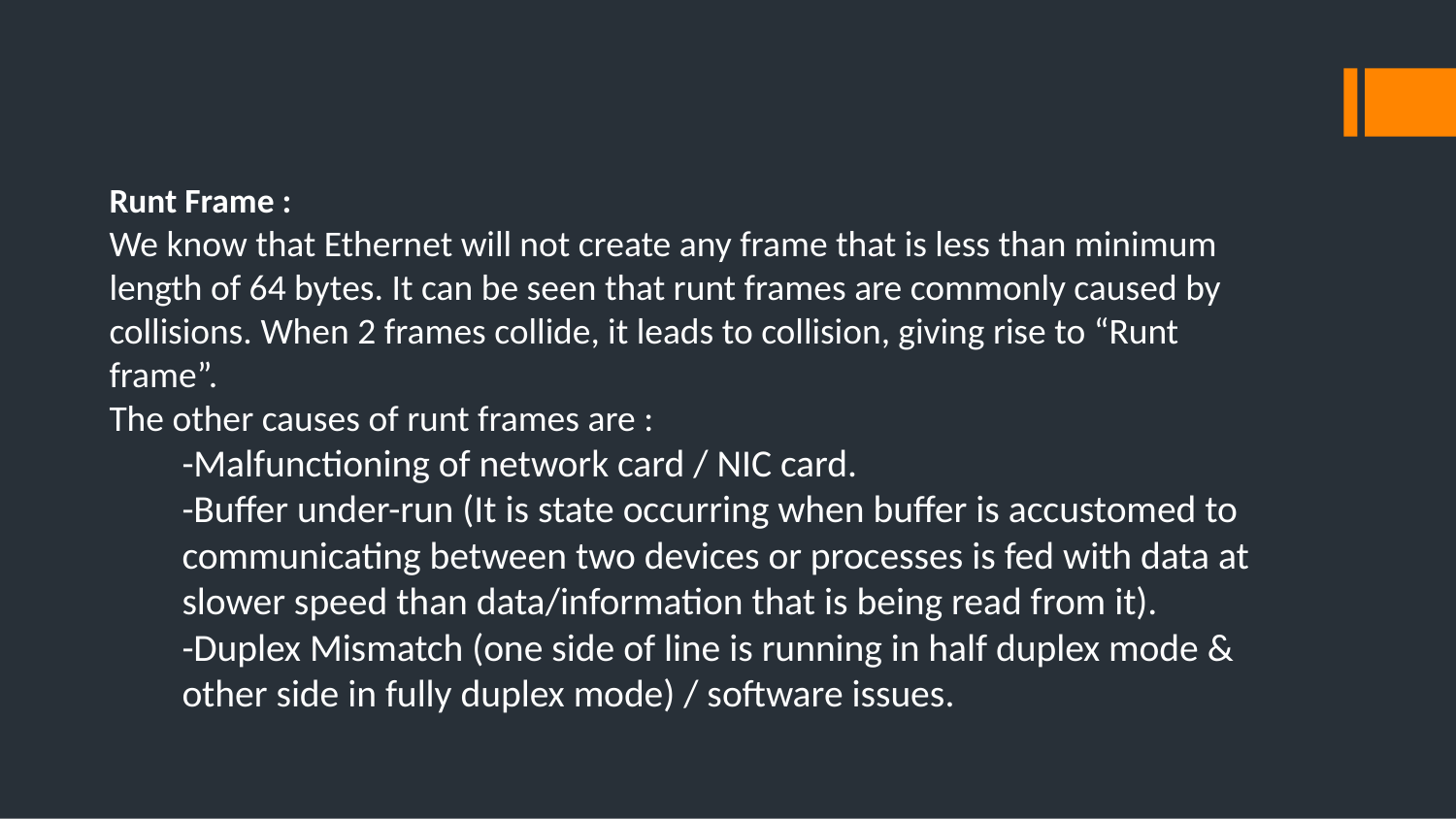

#
Runt Frame :
We know that Ethernet will not create any frame that is less than minimum length of 64 bytes. It can be seen that runt frames are commonly caused by collisions. When 2 frames collide, it leads to collision, giving rise to “Runt frame”.
The other causes of runt frames are :
-Malfunctioning of network card / NIC card.
-Buffer under-run (It is state occurring when buffer is accustomed to communicating between two devices or processes is fed with data at slower speed than data/information that is being read from it).
-Duplex Mismatch (one side of line is running in half duplex mode & other side in fully duplex mode) / software issues.